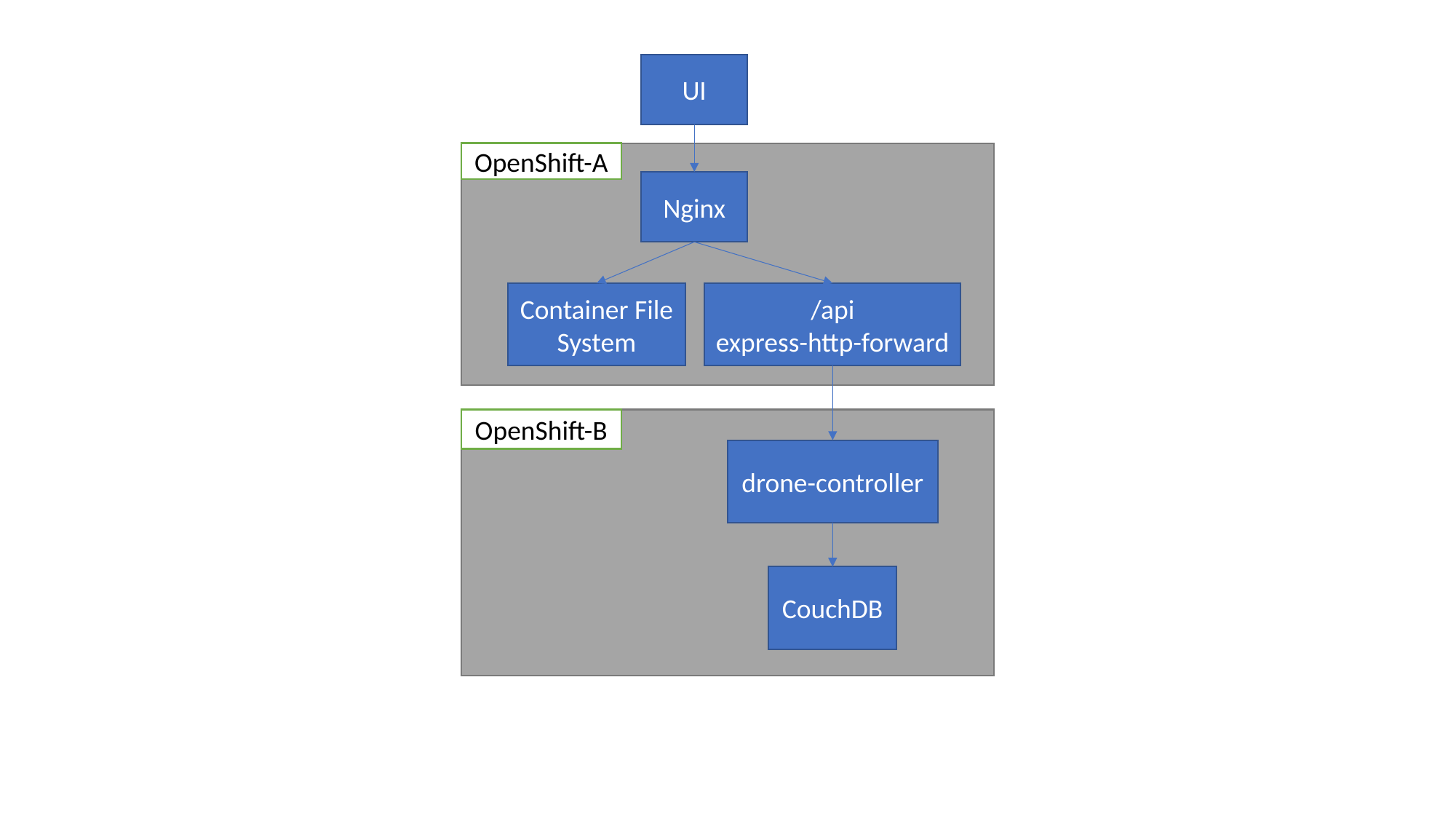

UI

OpenShift-A
Nginx
Container File System
/api
express-http-forward

OpenShift-B
drone-controller
CouchDB